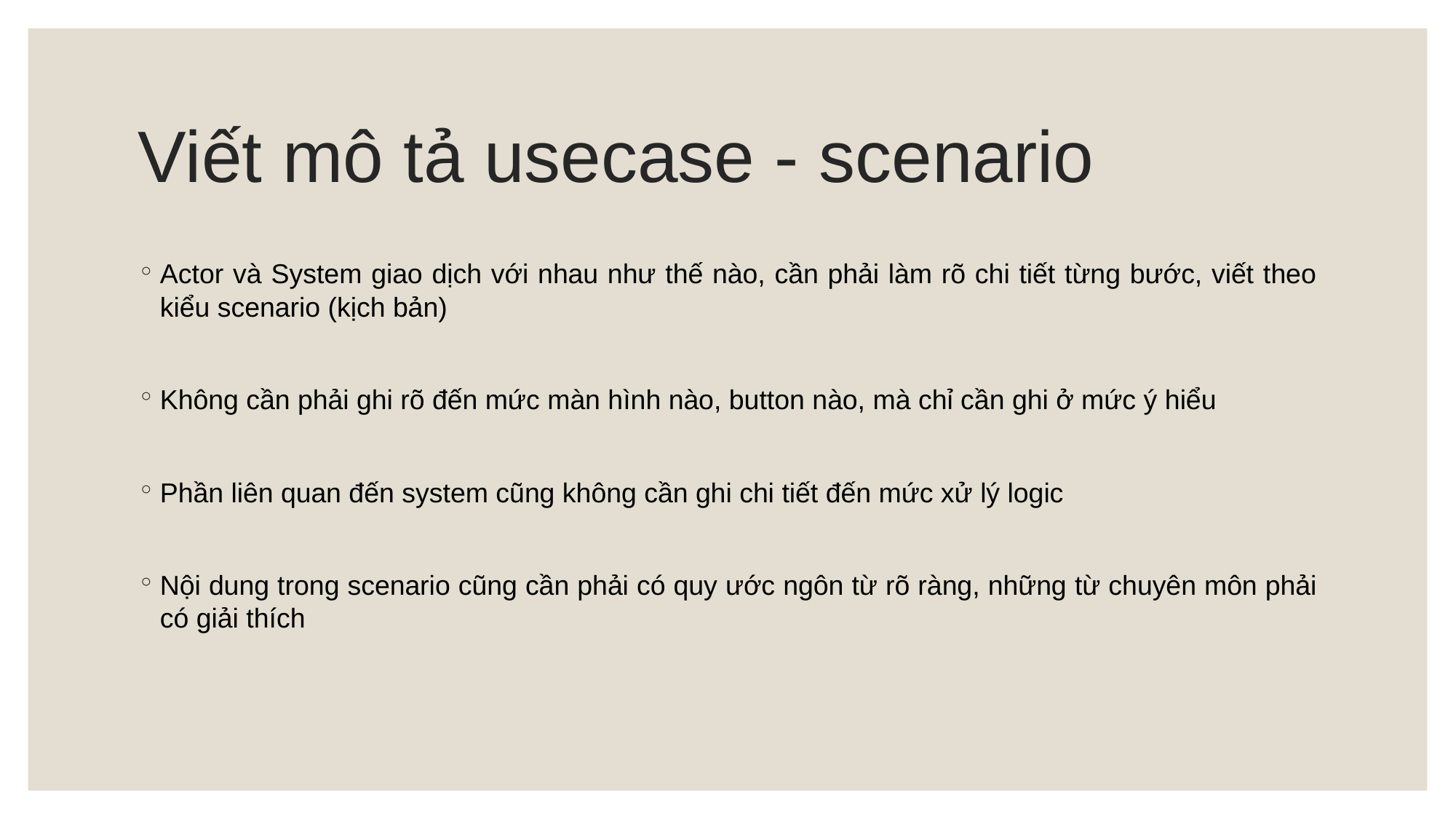

# Viết mô tả usecase - scenario
Actor và System giao dịch với nhau như thế nào, cần phải làm rõ chi tiết từng bước, viết theo kiểu scenario (kịch bản)

Không cần phải ghi rõ đến mức màn hình nào, button nào, mà chỉ cần ghi ở mức ý hiểu

Phần liên quan đến system cũng không cần ghi chi tiết đến mức xử lý logic

Nội dung trong scenario cũng cần phải có quy ước ngôn từ rõ ràng, những từ chuyên môn phải có giải thích